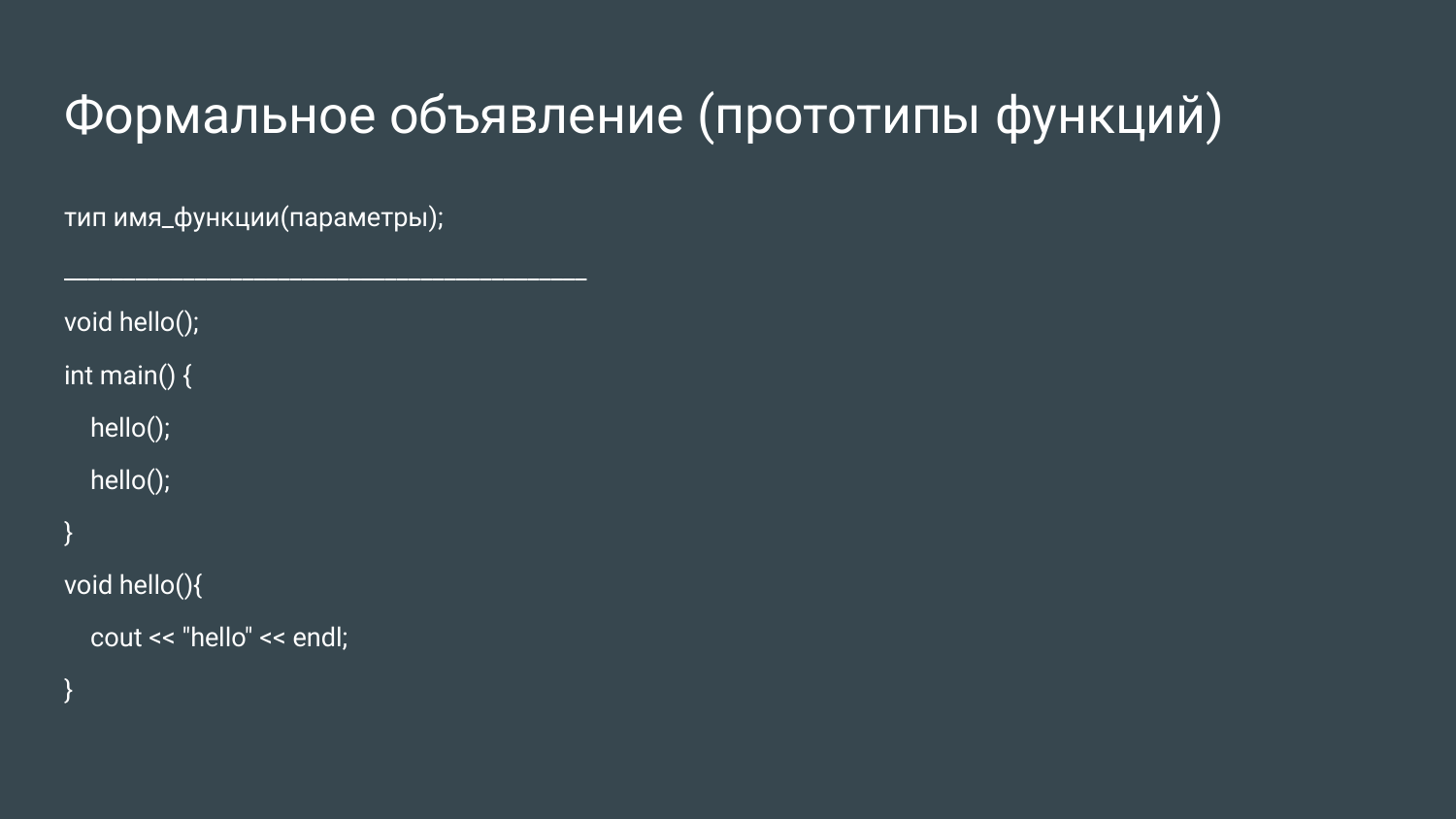

# Формальное объявление (прототипы функций)
тип имя_функции(параметры);
____________________________________________
void hello();
int main() {
    hello();
    hello();
}
void hello(){
    cout << "hello" << endl;
}